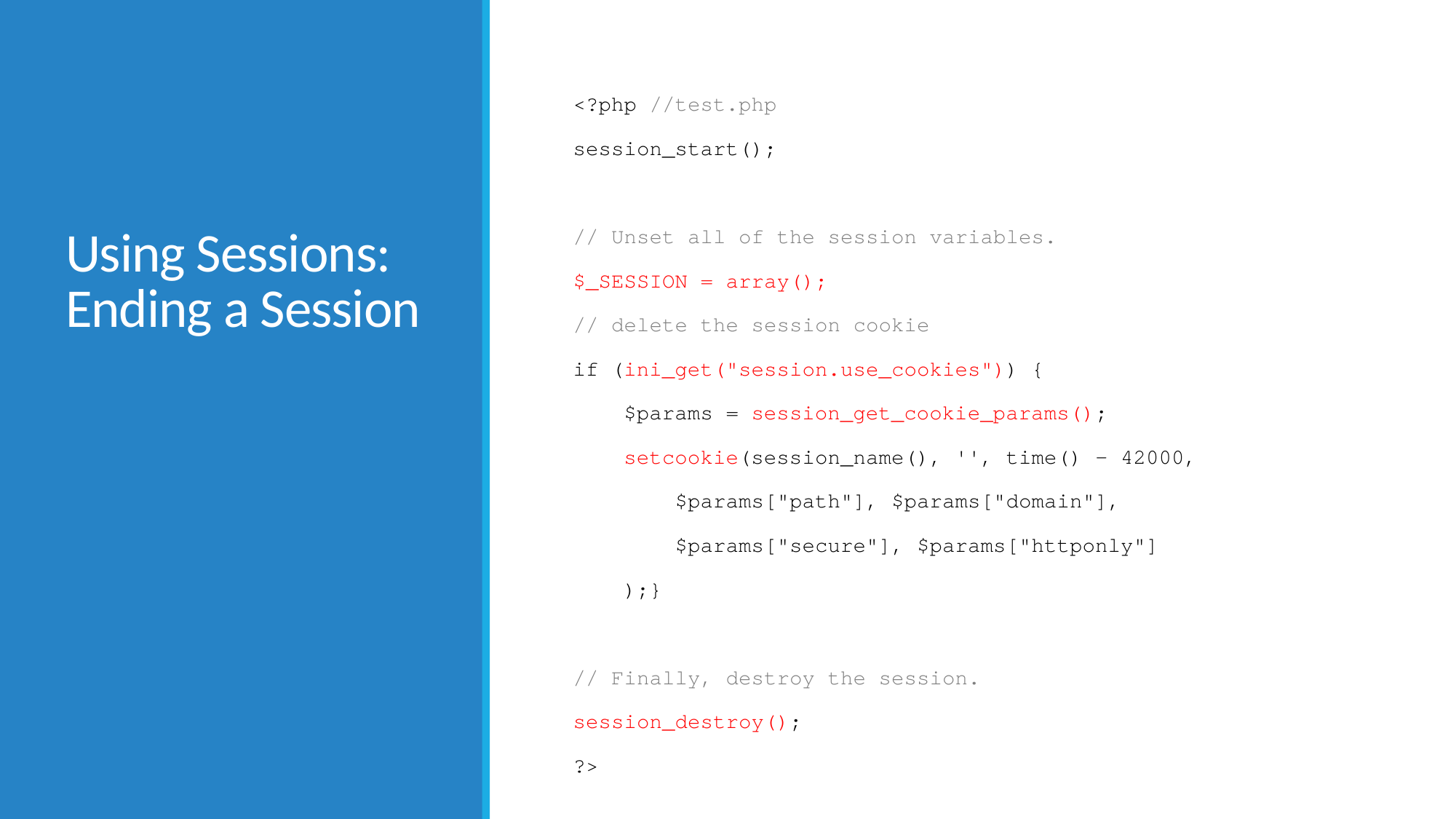

# Using Sessions: Ending a Session
<?php //test.php
session_start();

// Unset all of the session variables.
$_SESSION = array();
// delete the session cookie
if (ini_get("session.use_cookies")) {
    $params = session_get_cookie_params();
    setcookie(session_name(), '', time() - 42000,
        $params["path"], $params["domain"],
        $params["secure"], $params["httponly"]
    );}

// Finally, destroy the session.
session_destroy();
?>